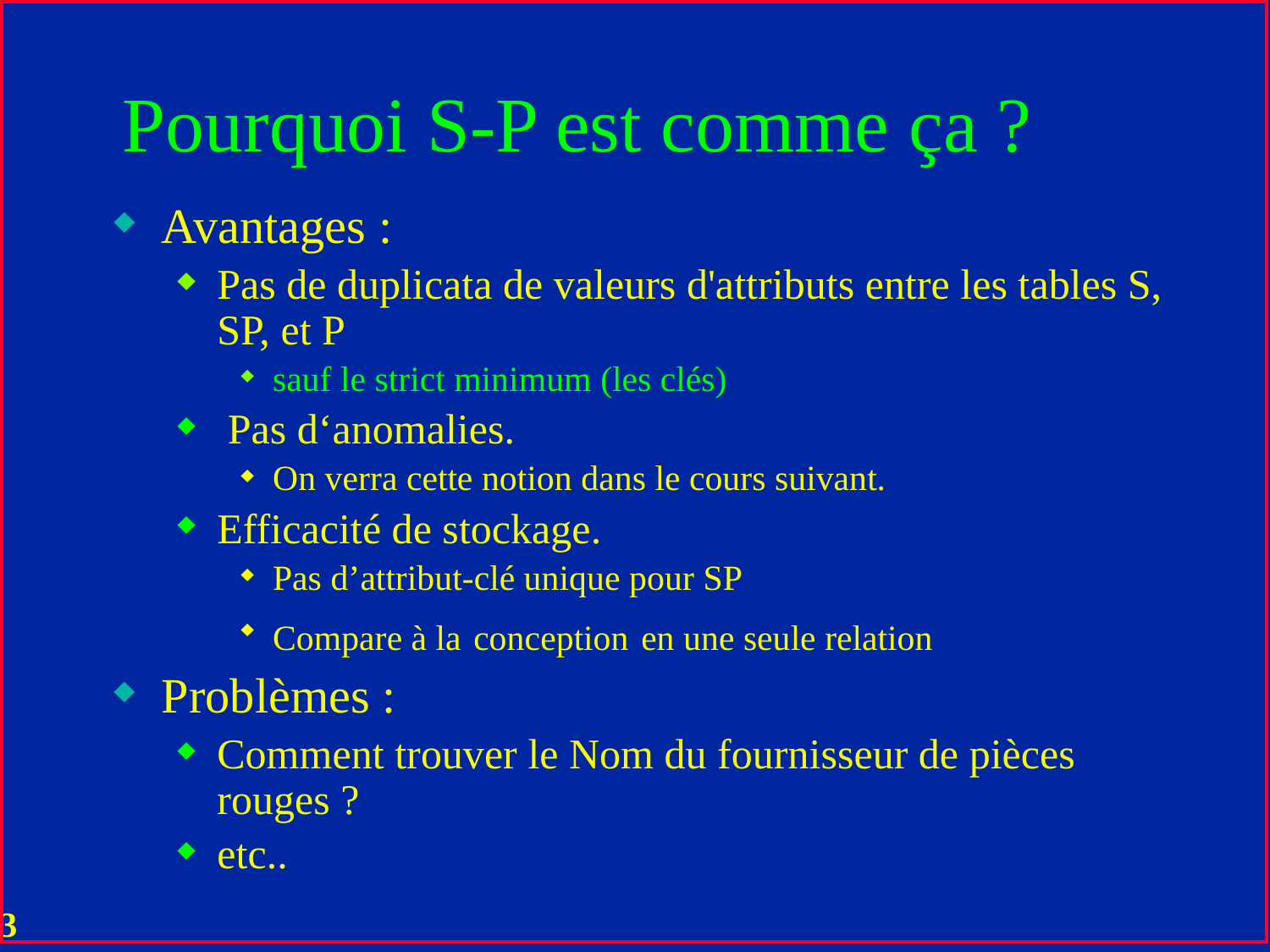

# Pourquoi S-P est comme ça ?
Avantages :
Pas de duplicata de valeurs d'attributs entre les tables S, SP, et P
sauf le strict minimum (les clés)
 Pas d‘anomalies.
On verra cette notion dans le cours suivant.
Efficacité de stockage.
Pas d’attribut-clé unique pour SP
Compare à la conception en une seule relation
Problèmes :
Comment trouver le Nom du fournisseur de pièces rouges ?
etc..